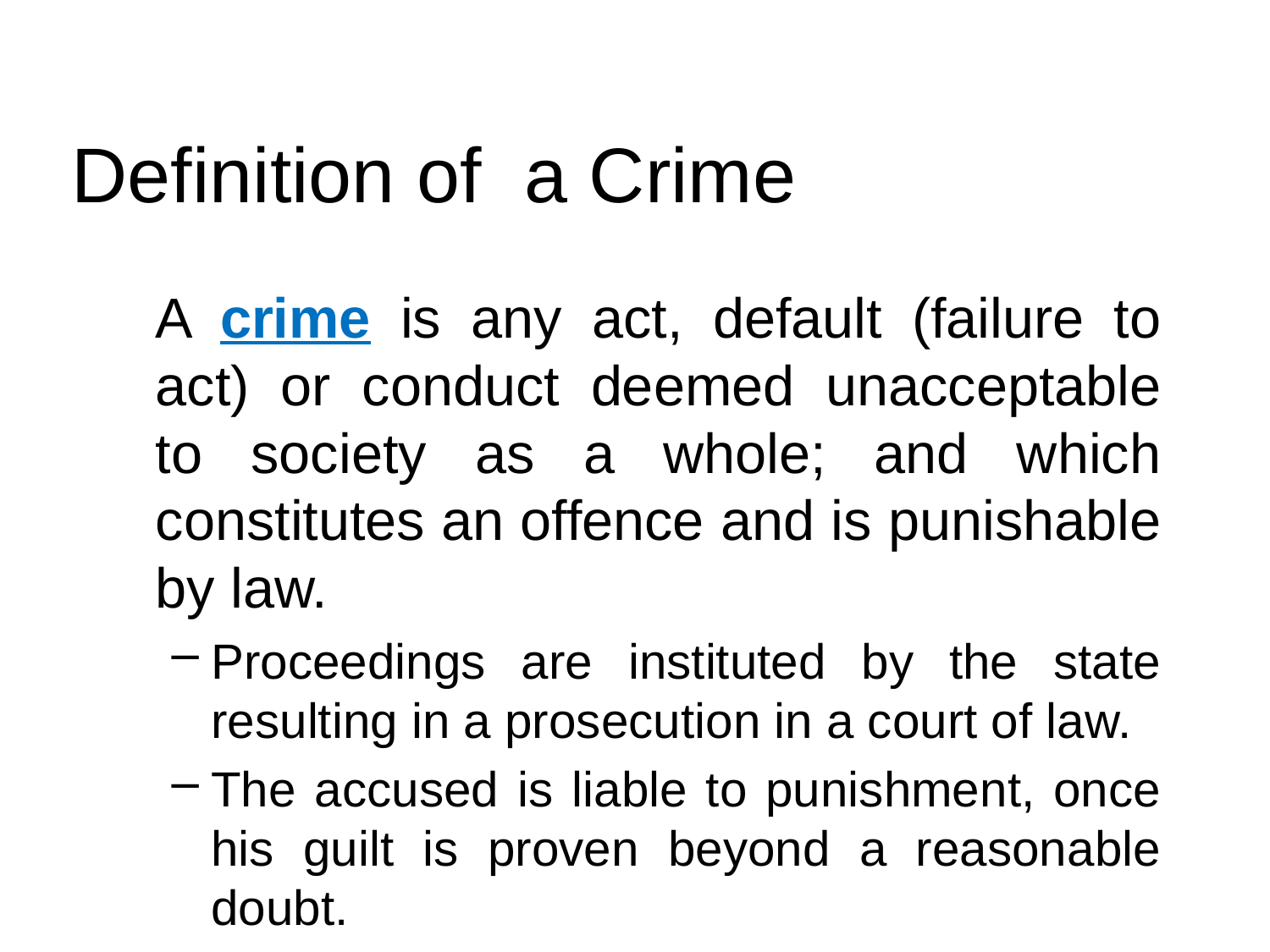

# Definition of  a Crime
	A crime is any act, default (failure to act) or conduct deemed unacceptable to society as a whole; and which constitutes an offence and is punishable by law.
Proceedings are instituted by the state resulting in a prosecution in a court of law.
The accused is liable to punishment, once his guilt is proven beyond a reasonable doubt.